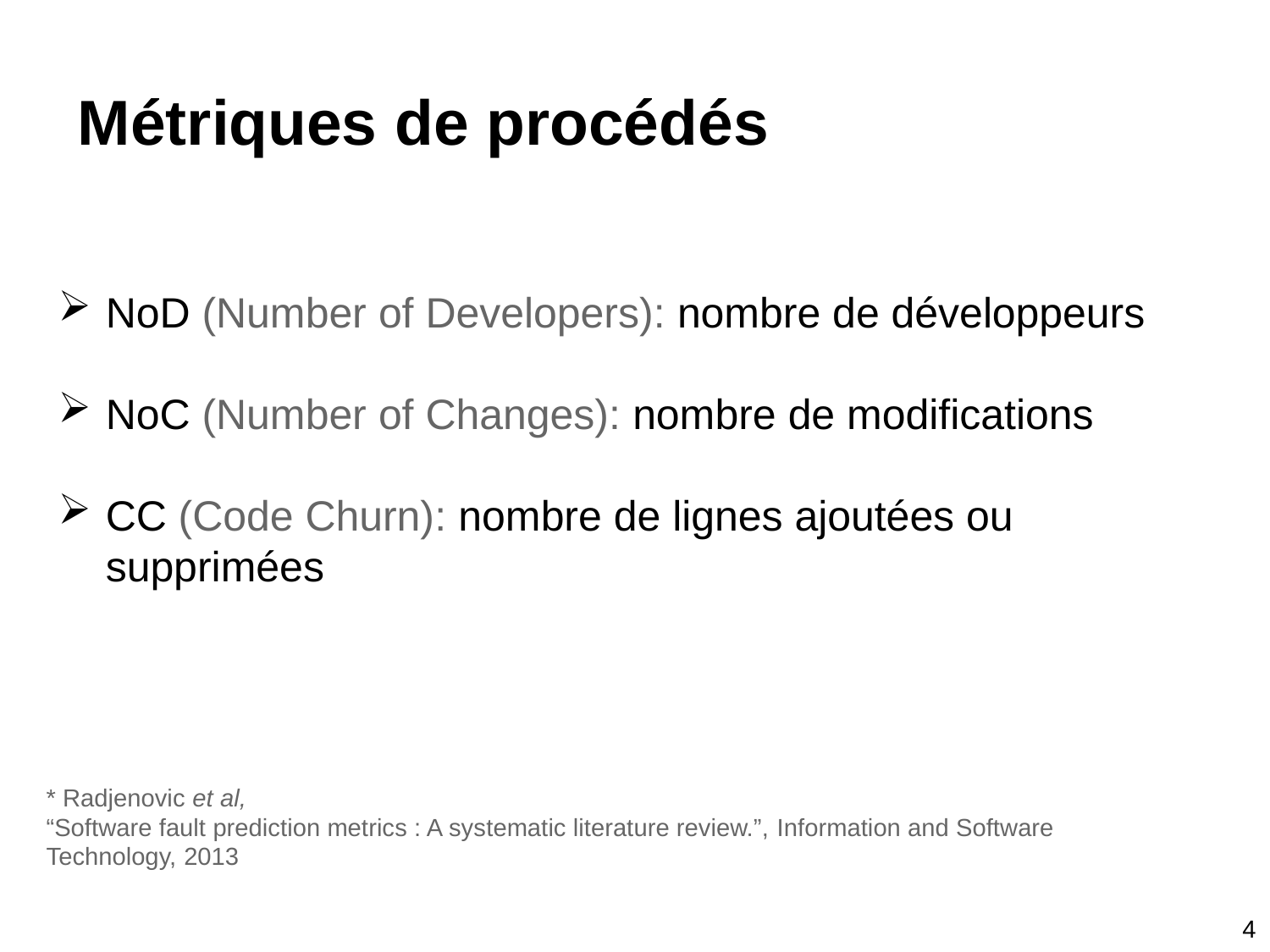

# Métriques de procédés
NoD (Number of Developers): nombre de développeurs
NoC (Number of Changes): nombre de modifications
CC (Code Churn): nombre de lignes ajoutées ou supprimées
* Radjenovic et al,
“Software fault prediction metrics : A systematic literature review.”, Information and Software Technology, 2013
4